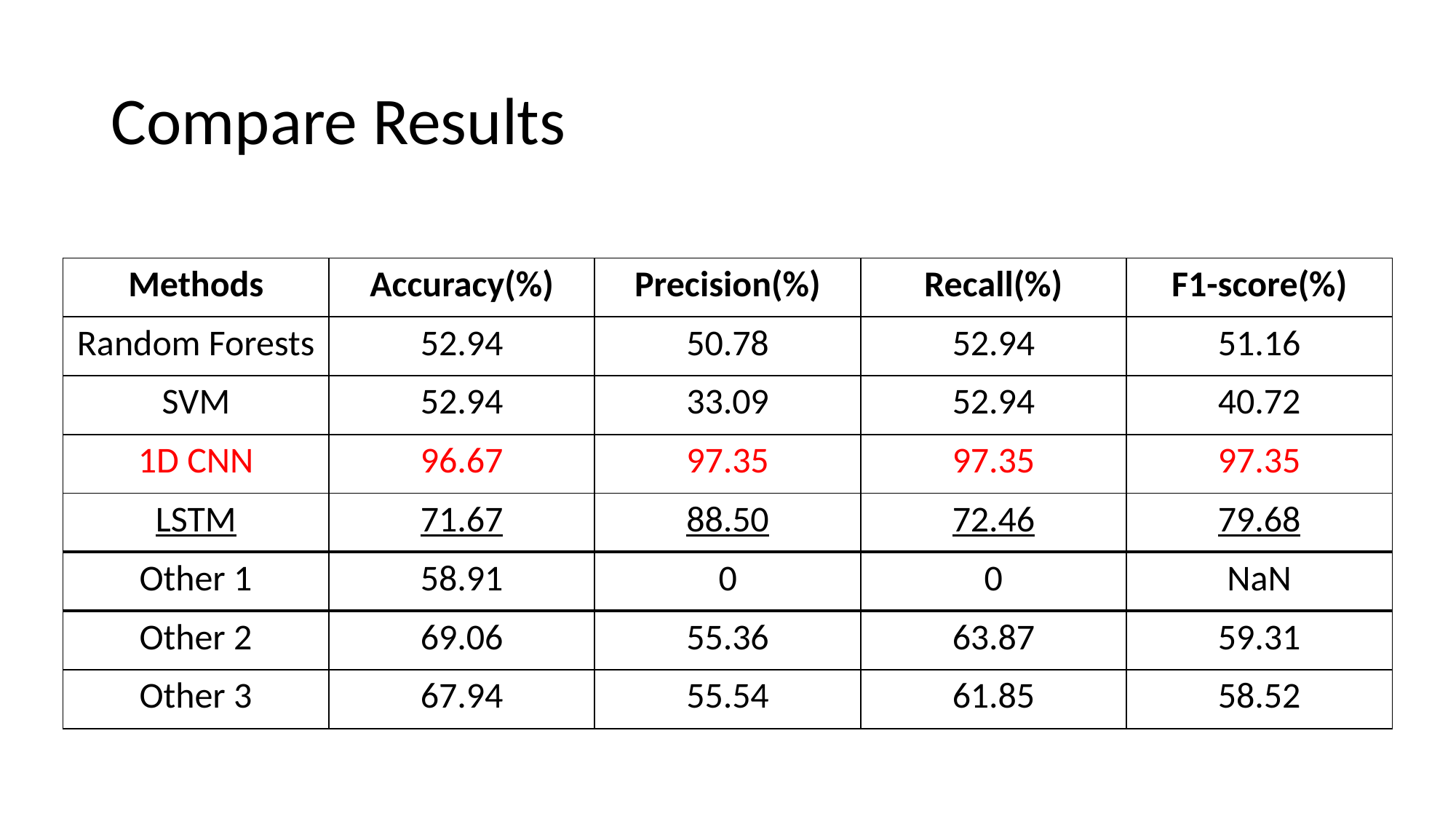

# Compare Results
| Methods | Accuracy(%) | Precision(%) | Recall(%) | F1-score(%) |
| --- | --- | --- | --- | --- |
| Random Forests | 52.94 | 50.78 | 52.94 | 51.16 |
| SVM | 52.94 | 33.09 | 52.94 | 40.72 |
| 1D CNN | 96.67 | 97.35 | 97.35 | 97.35 |
| LSTM | 71.67 | 88.50 | 72.46 | 79.68 |
| Other 1 | 58.91 | 0 | 0 | NaN |
| Other 2 | 69.06 | 55.36 | 63.87 | 59.31 |
| Other 3 | 67.94 | 55.54 | 61.85 | 58.52 |